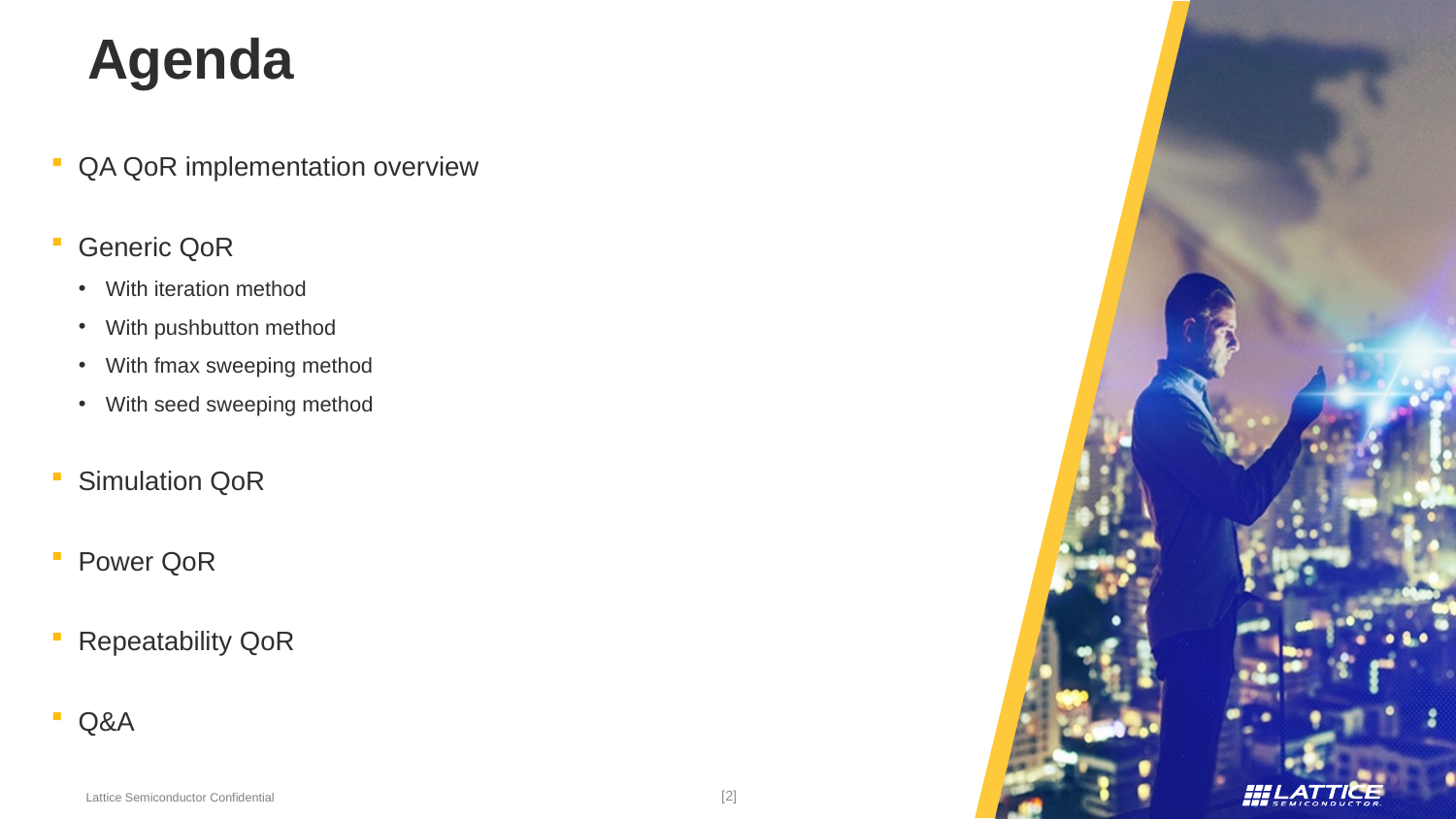

# Agenda
QA QoR implementation overview

Generic QoR
With iteration method
With pushbutton method
With fmax sweeping method
With seed sweeping method

Simulation QoR

Power QoR

Repeatability QoR

Q&A